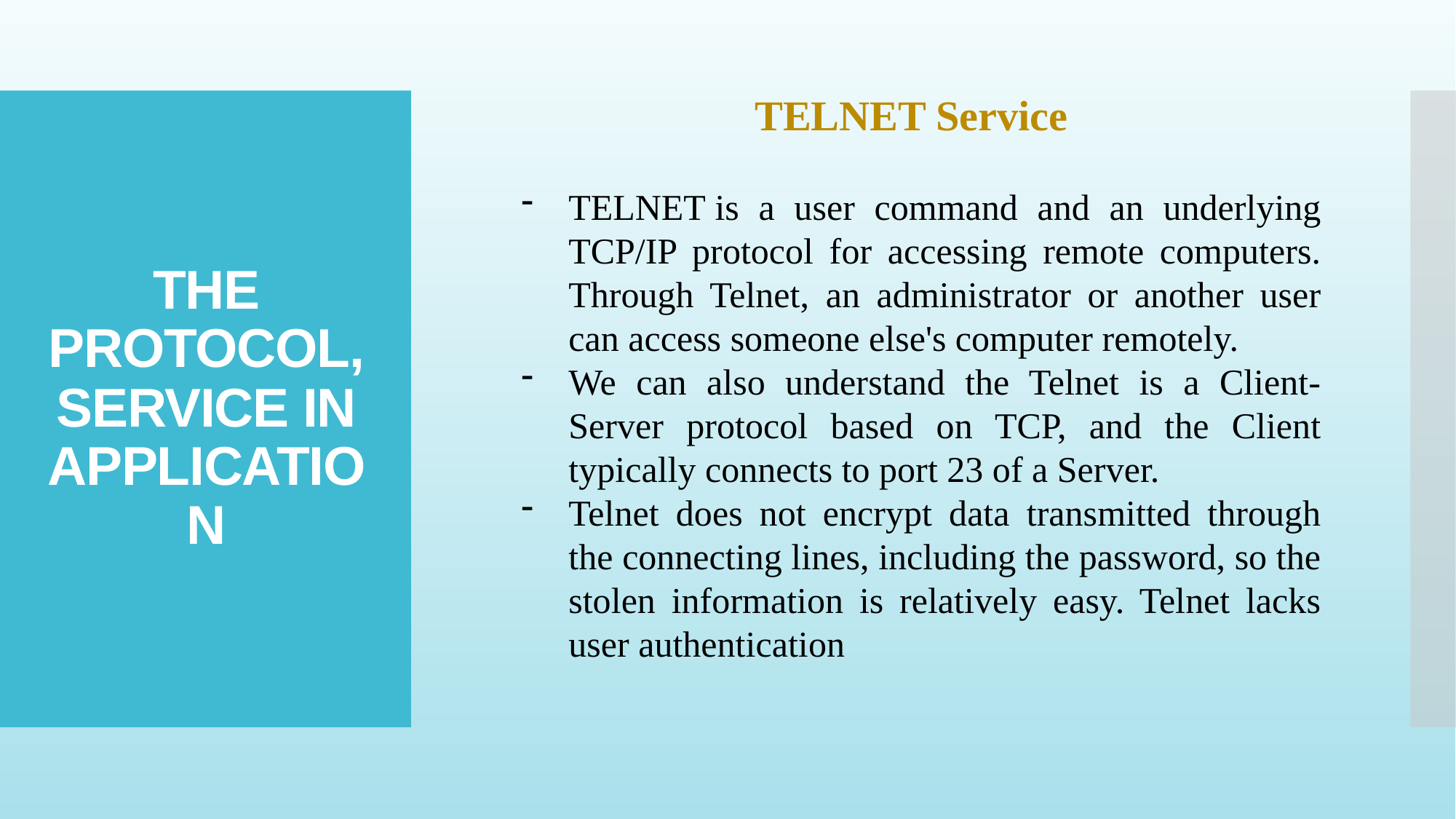

TELNET Service
# THE PROTOCOL, SERVICE IN APPLICATION
TELNET is a user command and an underlying TCP/IP protocol for accessing remote computers. Through Telnet, an administrator or another user can access someone else's computer remotely.
We can also understand the Telnet is a Client-Server protocol based on TCP, and the Client typically connects to port 23 of a Server.
Telnet does not encrypt data transmitted through the connecting lines, including the password, so the stolen information is relatively easy. Telnet lacks user authentication